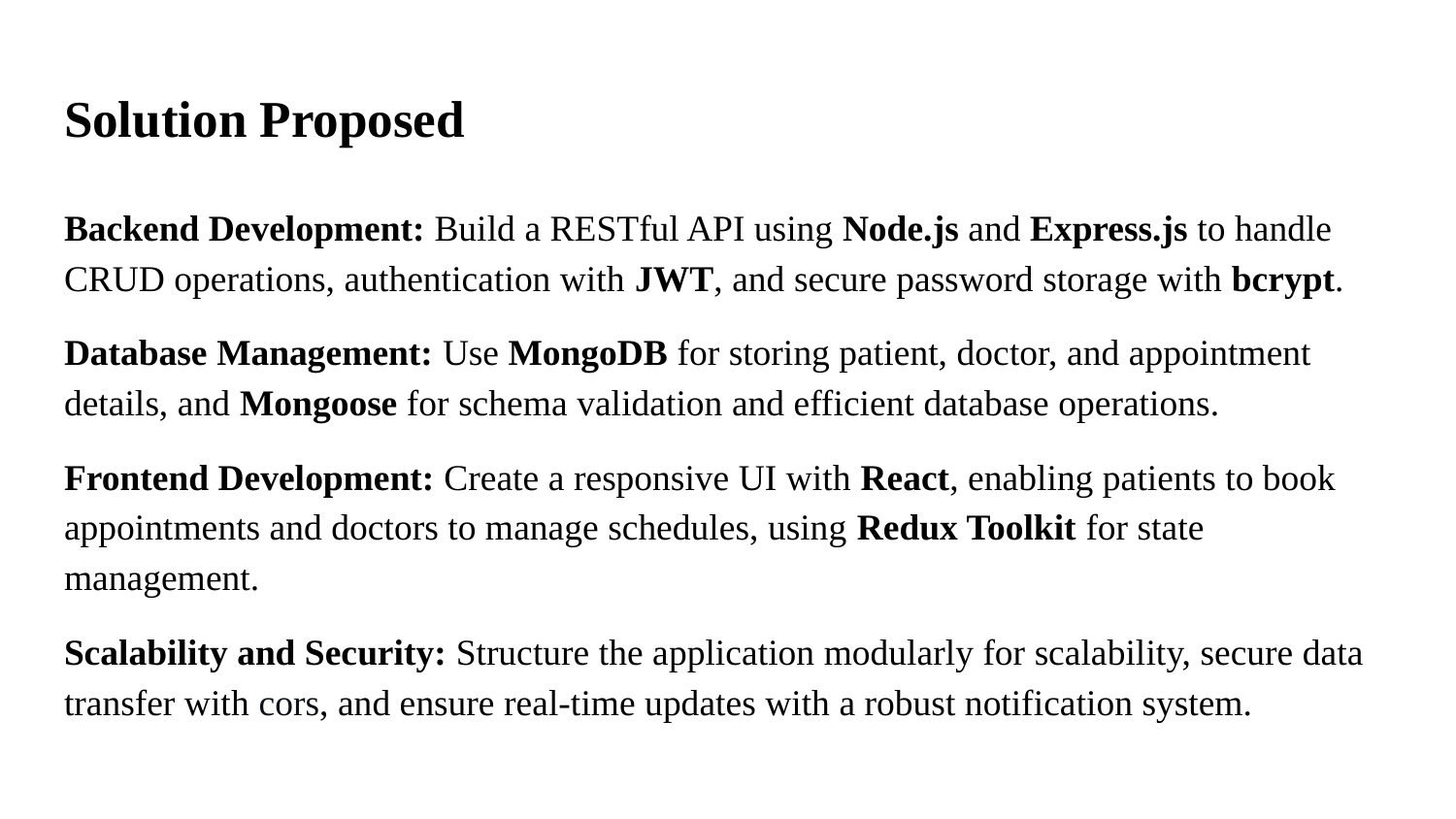

# Solution Proposed
Backend Development: Build a RESTful API using Node.js and Express.js to handle CRUD operations, authentication with JWT, and secure password storage with bcrypt.
Database Management: Use MongoDB for storing patient, doctor, and appointment details, and Mongoose for schema validation and efficient database operations.
Frontend Development: Create a responsive UI with React, enabling patients to book appointments and doctors to manage schedules, using Redux Toolkit for state management.
Scalability and Security: Structure the application modularly for scalability, secure data transfer with cors, and ensure real-time updates with a robust notification system.